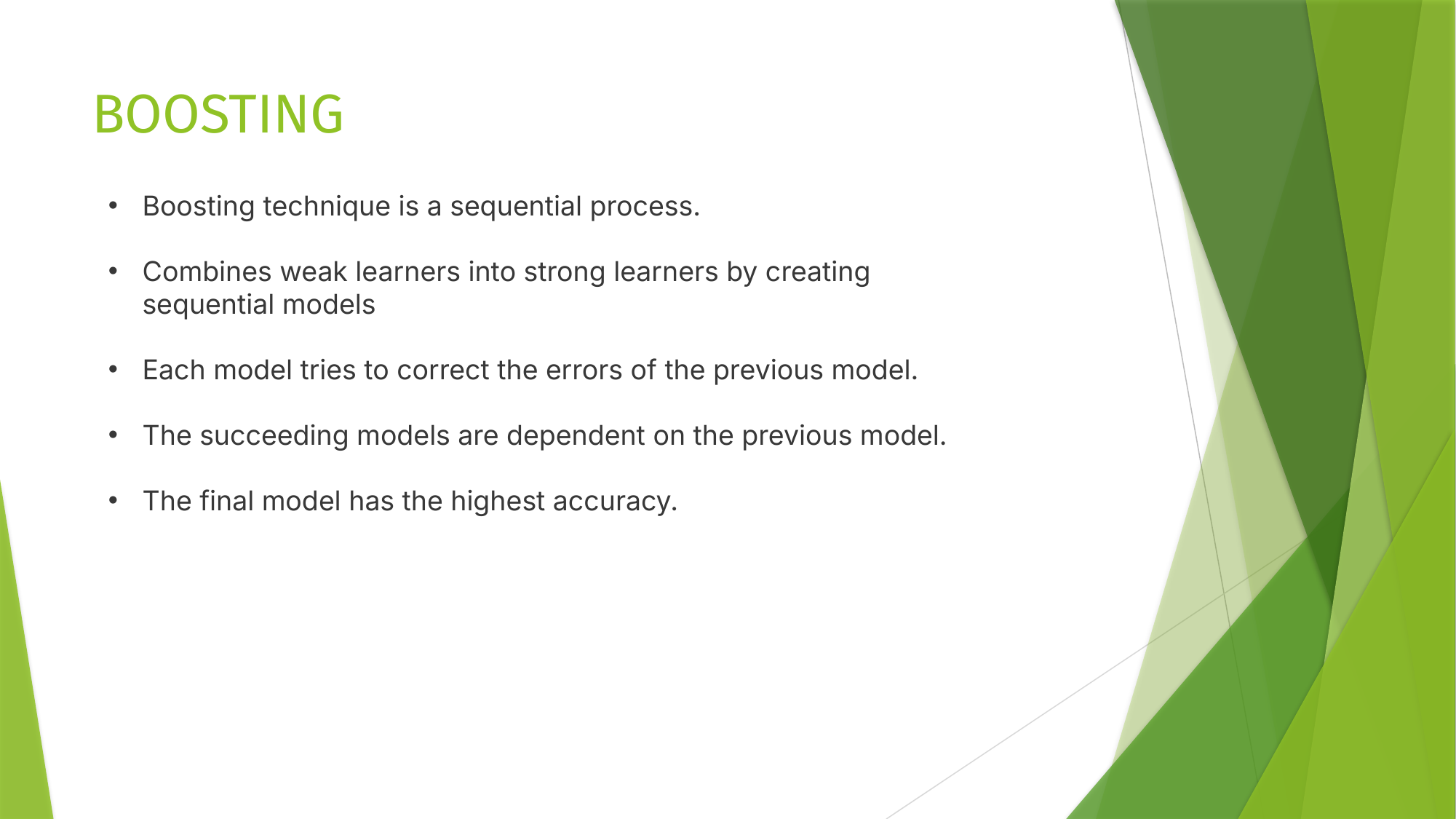

# BOOSTING
Boosting technique is a sequential process.
Combines weak learners into strong learners by creating sequential models
Each model tries to correct the errors of the previous model.
The succeeding models are dependent on the previous model.
The final model has the highest accuracy.